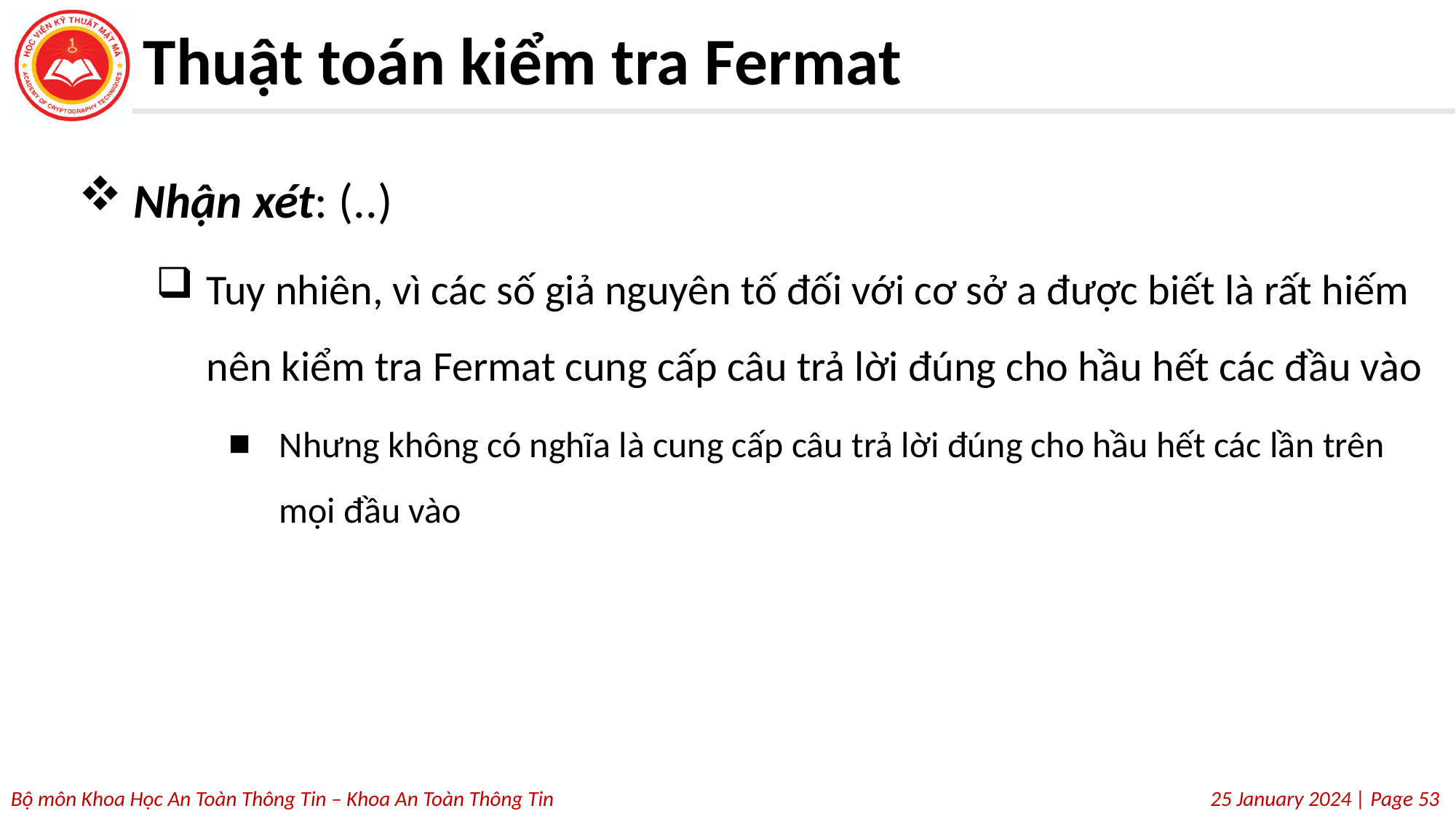

# Thuật toán kiểm tra Fermat
Nhận xét: (..)
Tuy nhiên, vì các số giả nguyên tố đối với cơ sở a được biết là rất hiếm nên kiểm tra Fermat cung cấp câu trả lời đúng cho hầu hết các đầu vào
Nhưng không có nghĩa là cung cấp câu trả lời đúng cho hầu hết các lần trên mọi đầu vào